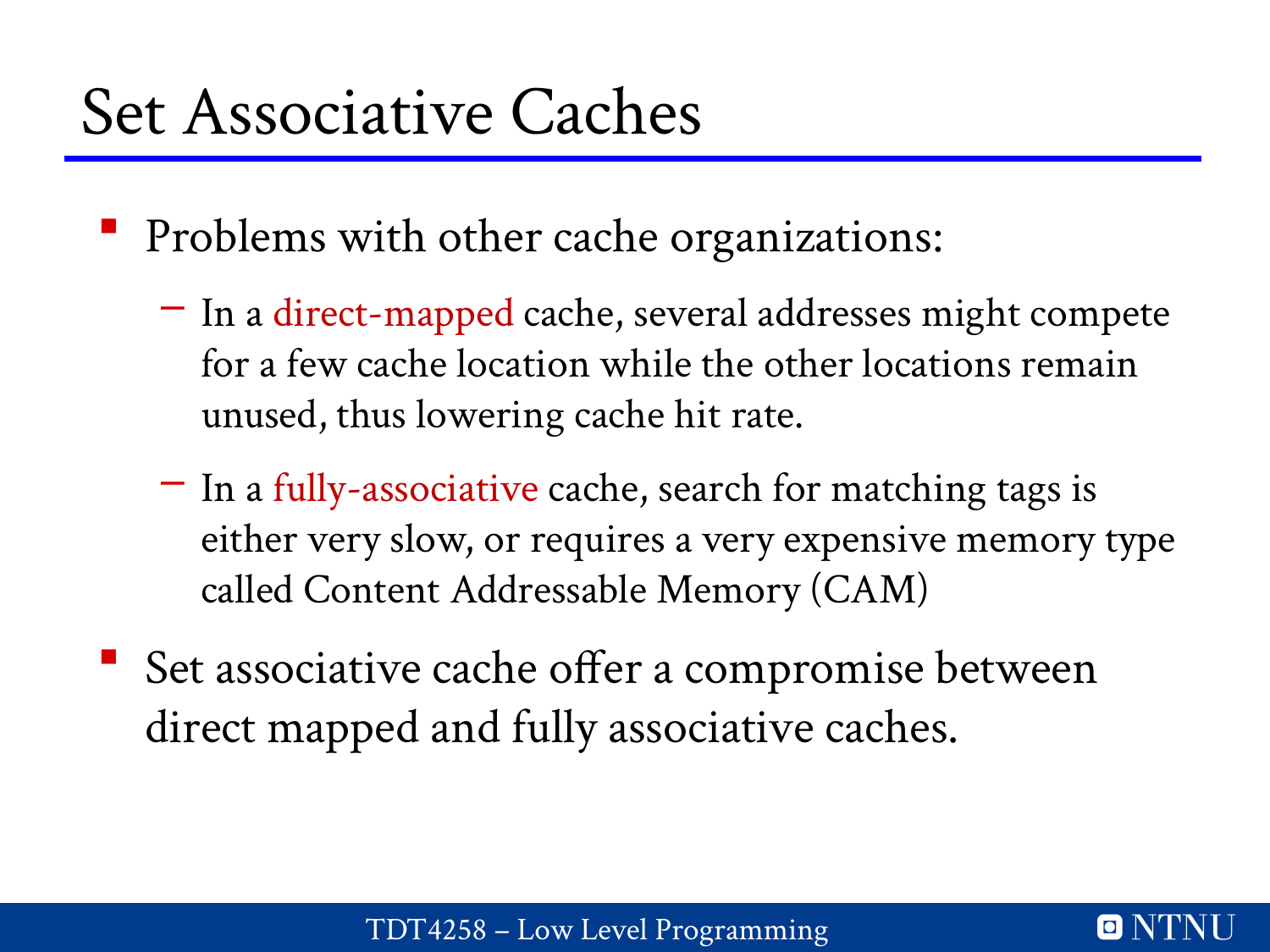

Set Associative Caches
Problems with other cache organizations:
In a direct-mapped cache, several addresses might compete for a few cache location while the other locations remain unused, thus lowering cache hit rate.
In a fully-associative cache, search for matching tags is either very slow, or requires a very expensive memory type called Content Addressable Memory (CAM)
Set associative cache offer a compromise between direct mapped and fully associative caches.